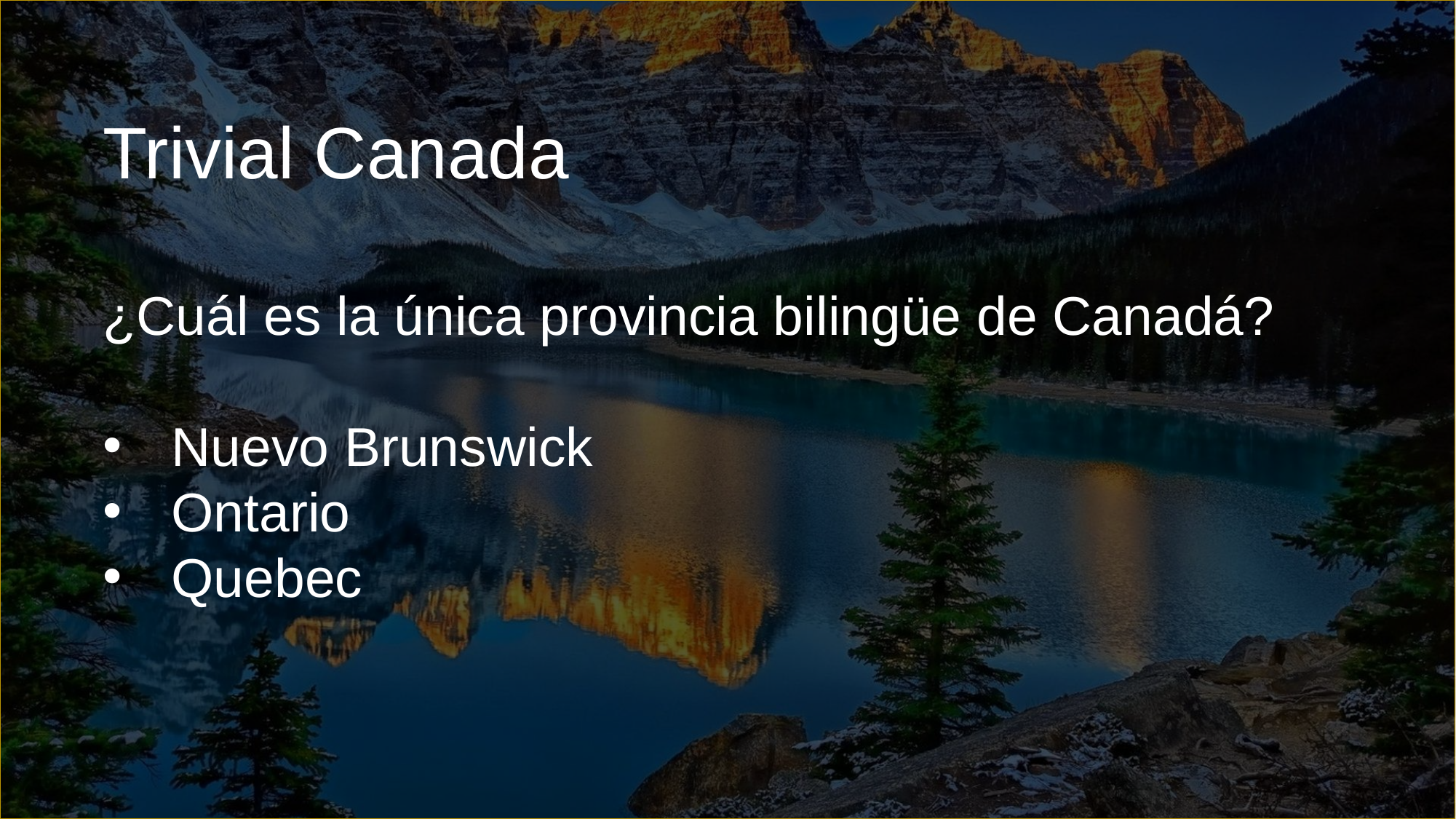

Trivial Canada

¿Cuál es la única provincia bilingüe de Canadá?

Nuevo Brunswick
Ontario
Quebec